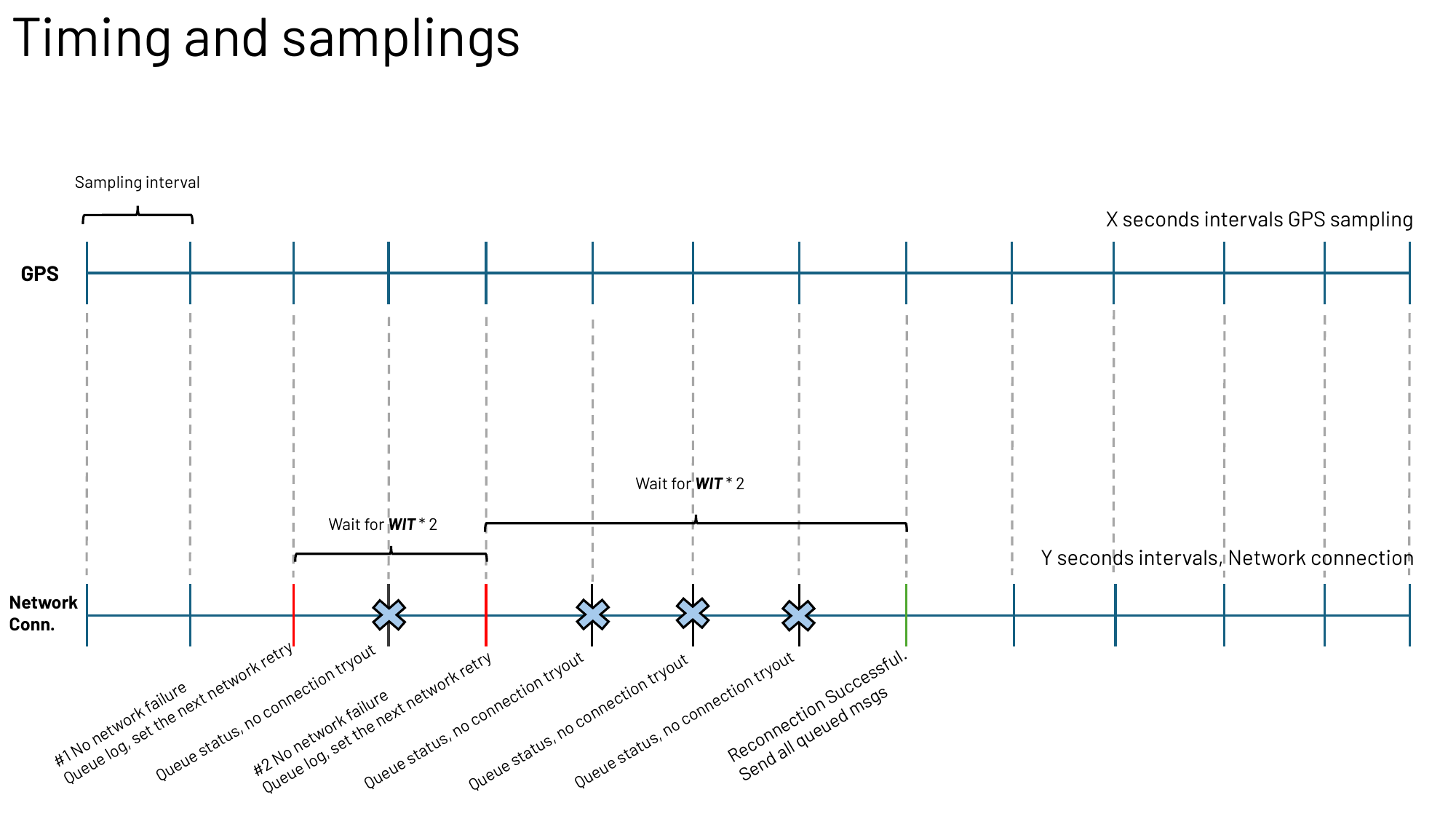

Timing and samplings

Sampling interval
X seconds intervals GPS sampling
GPS

Wait for WIT * 2
Wait for WIT * 2
Y seconds intervals, Network connection
Network
Conn.

#1 No network failure
Queue log, set the next network retry
#2 No network failure
Queue log, set the next network retry
Reconnection Successful.
Send all queued msgs
Queue status, no connection tryout
Queue status, no connection tryout
Queue status, no connection tryout
Queue status, no connection tryout